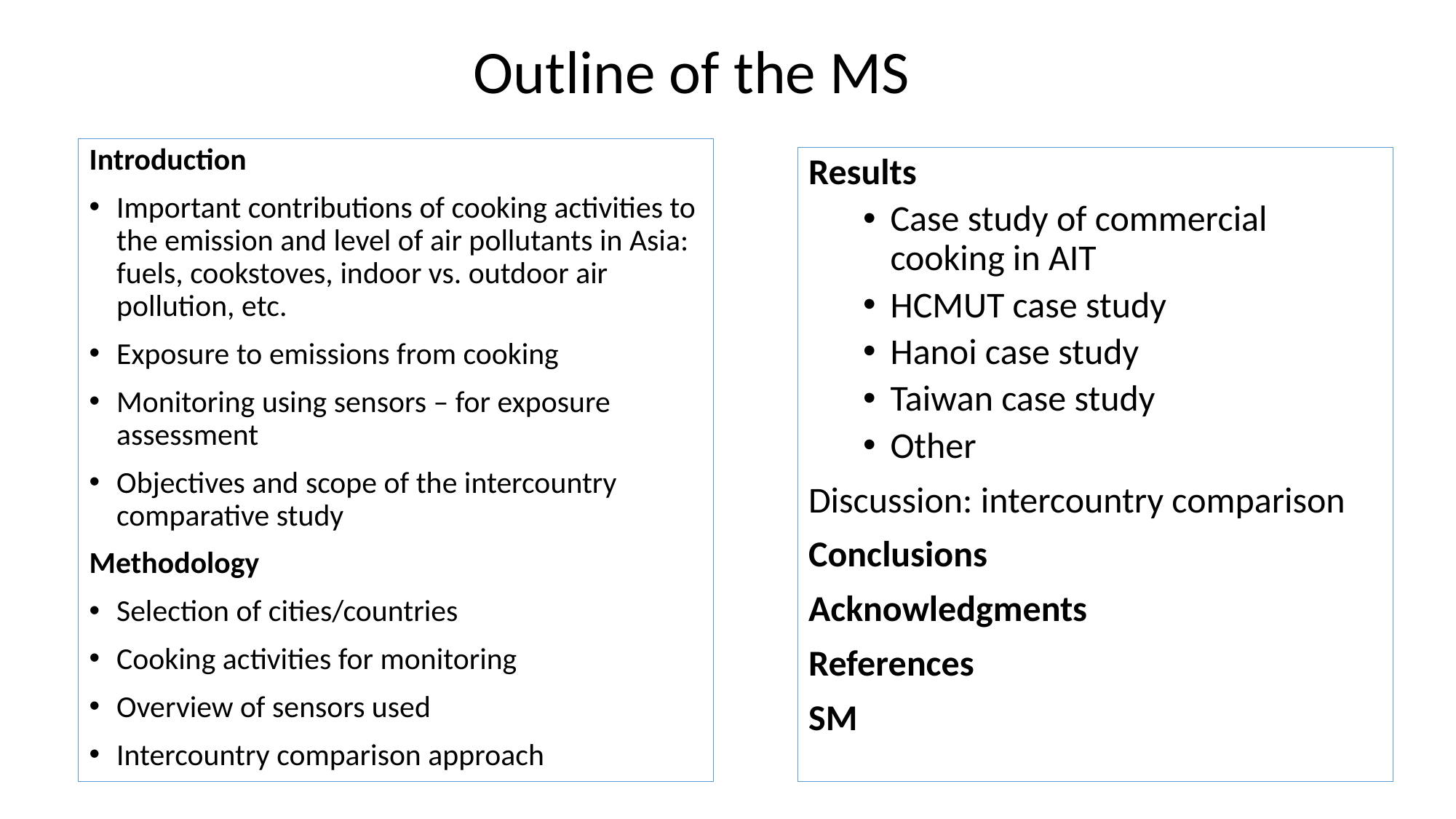

# Outline of the MS
Introduction
Important contributions of cooking activities to the emission and level of air pollutants in Asia: fuels, cookstoves, indoor vs. outdoor air pollution, etc.
Exposure to emissions from cooking
Monitoring using sensors – for exposure assessment
Objectives and scope of the intercountry comparative study
Methodology
Selection of cities/countries
Cooking activities for monitoring
Overview of sensors used
Intercountry comparison approach

Results
Case study of commercial cooking in AIT
HCMUT case study
Hanoi case study
Taiwan case study
Other
Discussion: intercountry comparison
Conclusions
Acknowledgments
References
SM